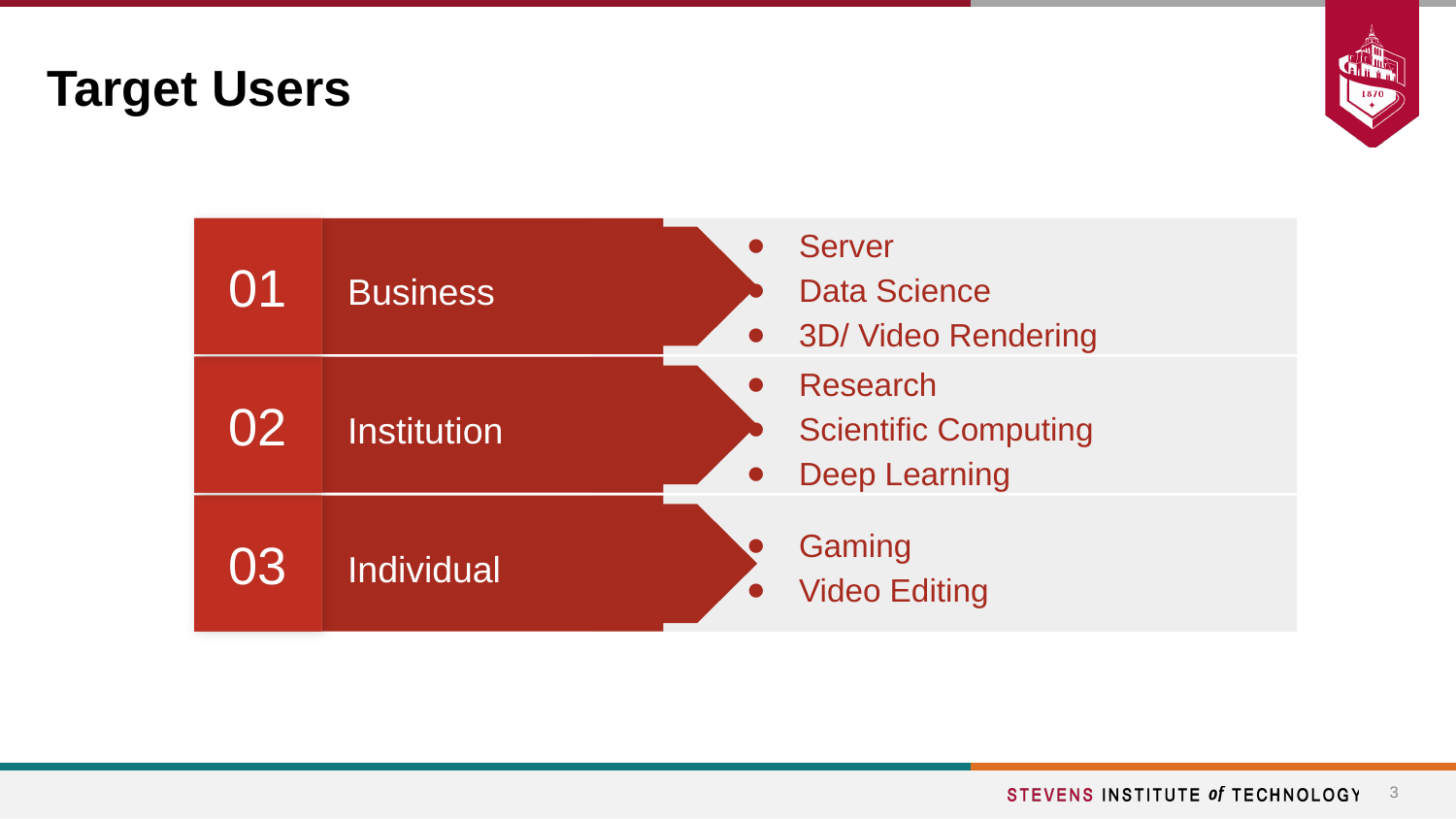

# Target Users

01

Server
Data Science
3D/ Video Rendering
Business

02

Research
Scientific Computing
Deep Learning
Institution

03

Gaming
Video Editing
Individual
3